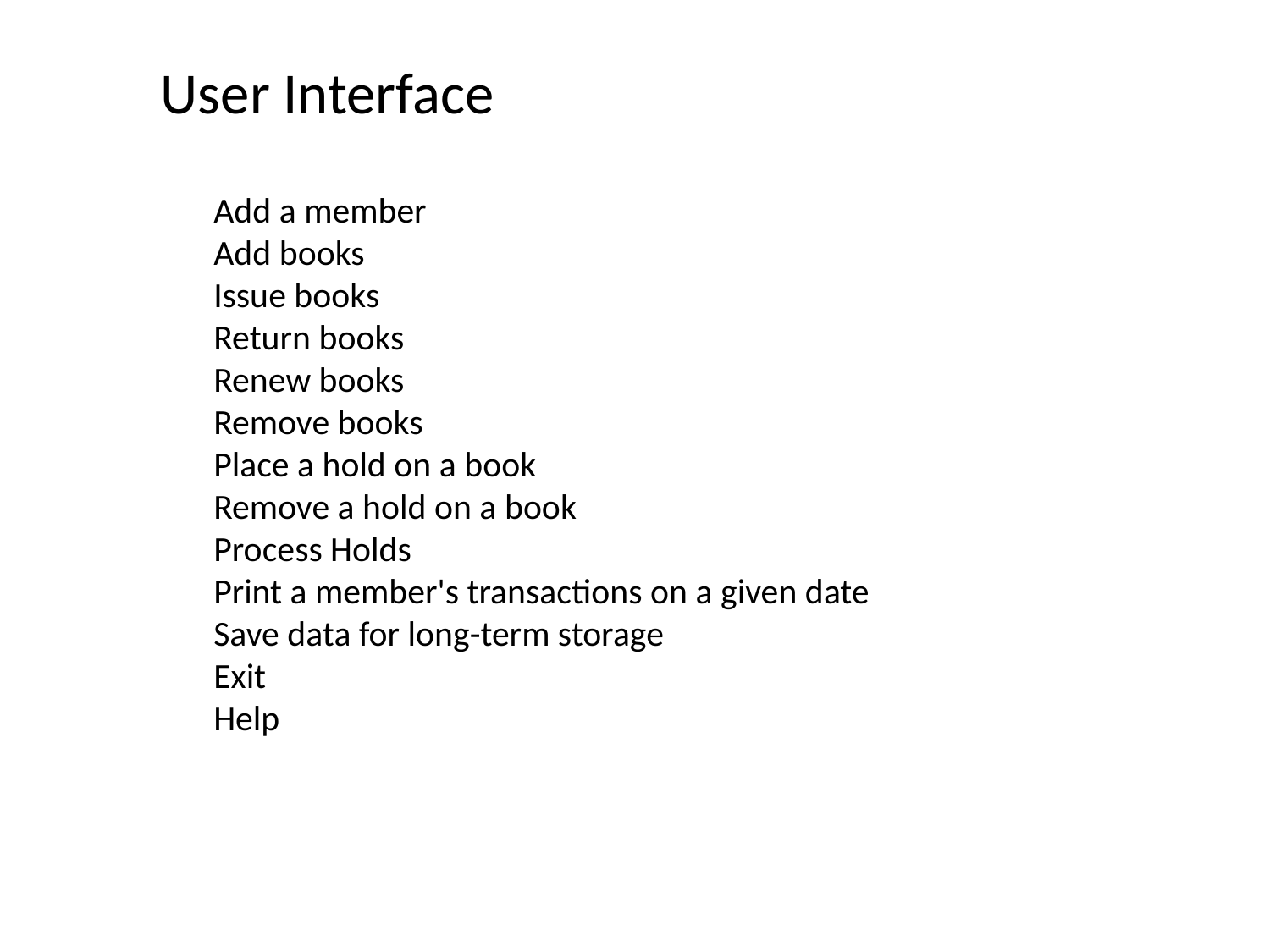

# User Interface

Add a member
Add books
Issue books
Return books
Renew books
Remove books
Place a hold on a book
Remove a hold on a book
Process Holds
Print a member's transactions on a given date
Save data for long-term storage
Exit
Help